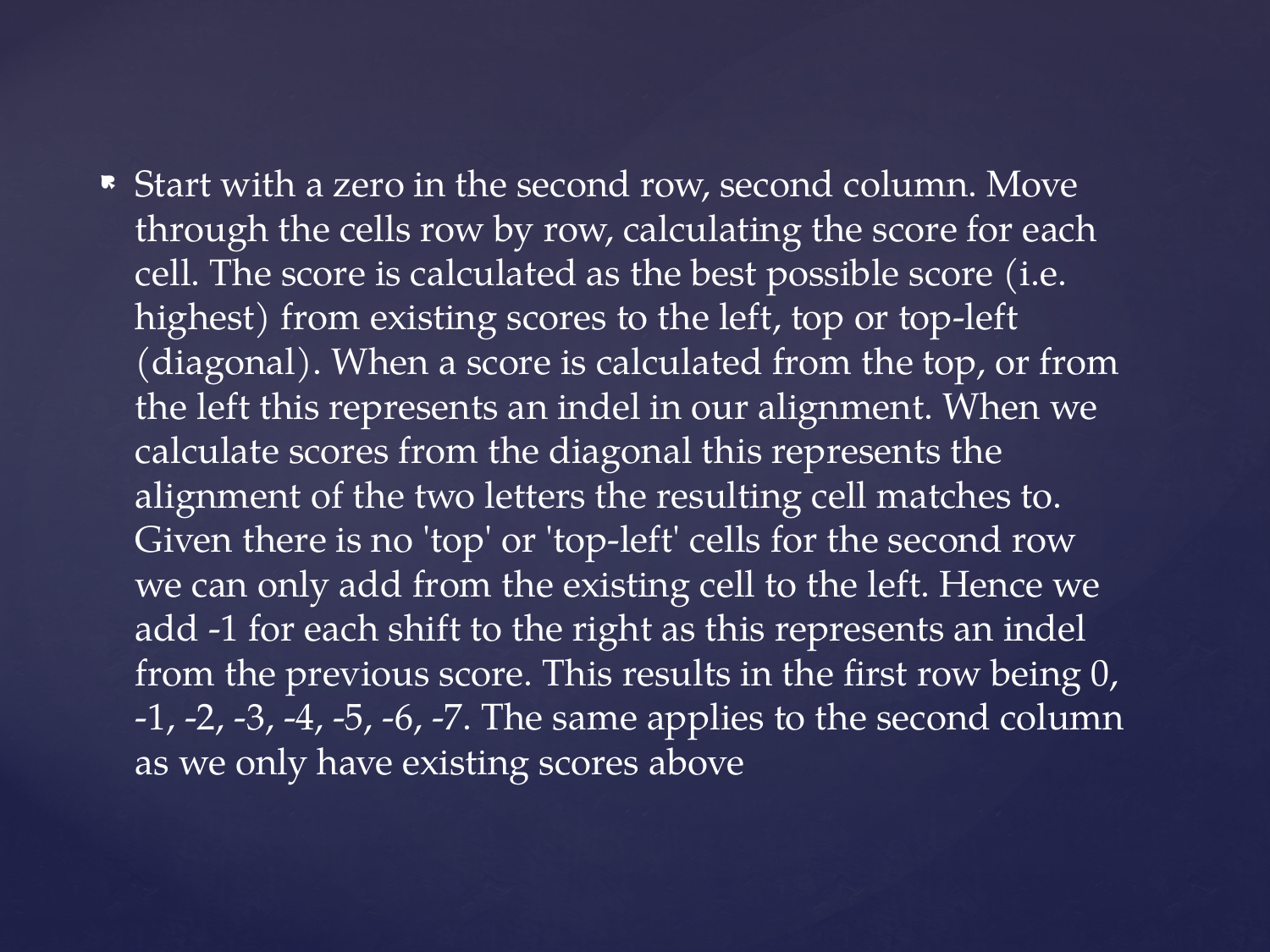

Start with a zero in the second row, second column. Move through the cells row by row, calculating the score for each cell. The score is calculated as the best possible score (i.e. highest) from existing scores to the left, top or top-left (diagonal). When a score is calculated from the top, or from the left this represents an indel in our alignment. When we calculate scores from the diagonal this represents the alignment of the two letters the resulting cell matches to. Given there is no 'top' or 'top-left' cells for the second row we can only add from the existing cell to the left. Hence we add -1 for each shift to the right as this represents an indel from the previous score. This results in the first row being 0, -1, -2, -3, -4, -5, -6, -7. The same applies to the second column as we only have existing scores above